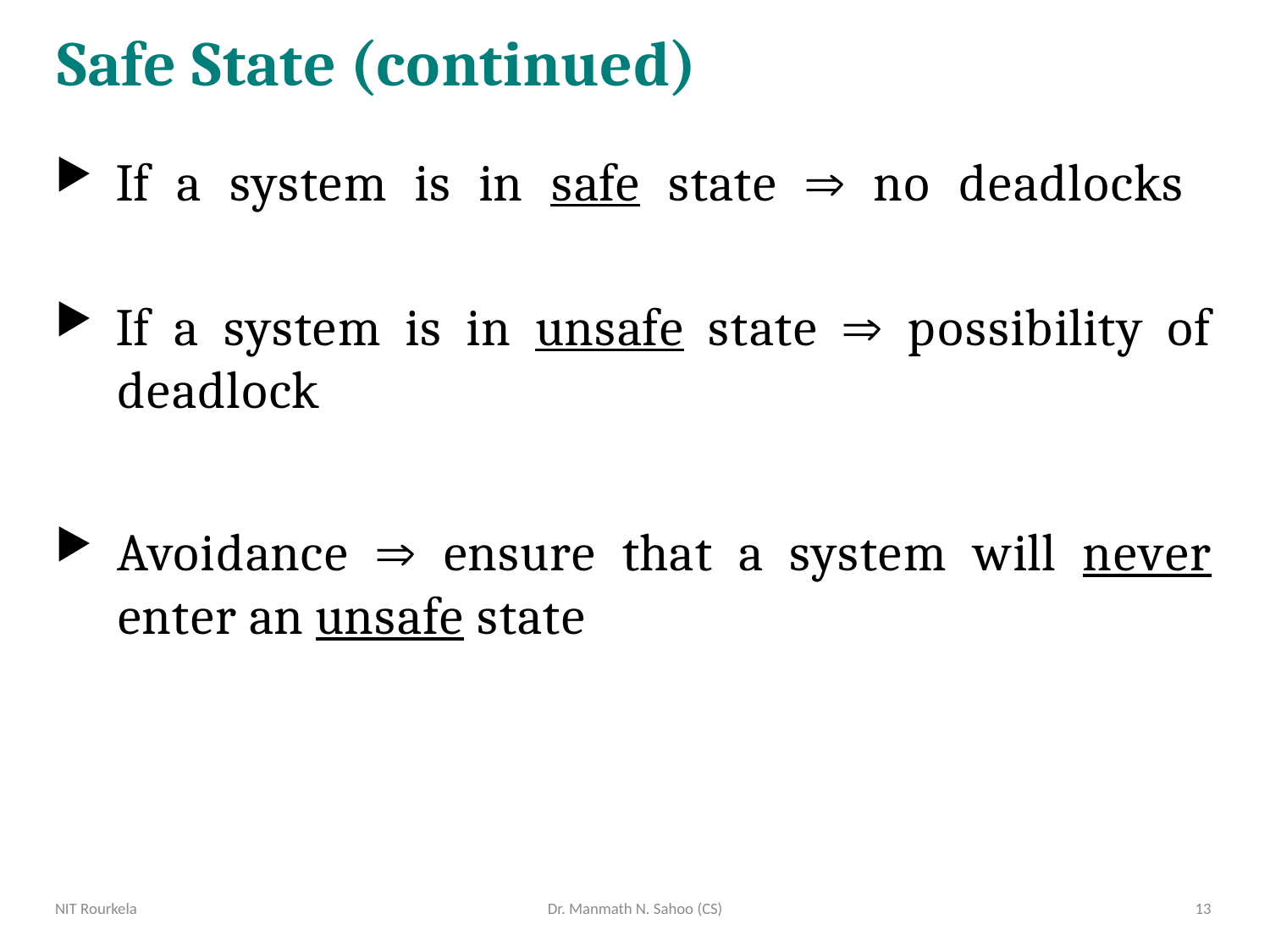

# Safe State (continued)‏
If a system is in safe state ⇒ no deadlocks
If a system is in unsafe state ⇒ possibility of deadlock

Avoidance ⇒ ensure that a system will never enter an unsafe state
NIT Rourkela
Dr. Manmath N. Sahoo (CS)
13